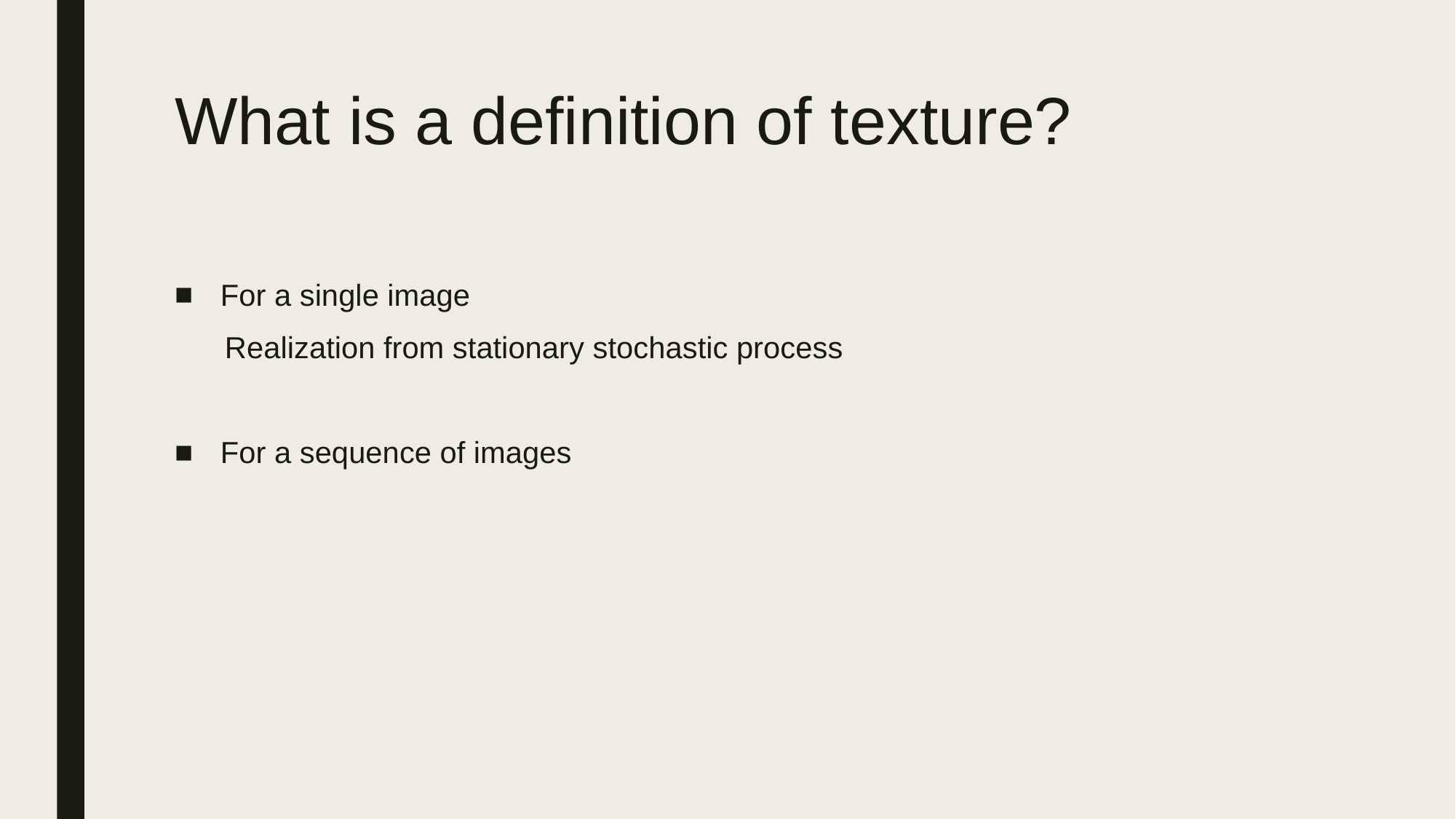

# What is a definition of texture?
For a single image
      Realization from stationary stochastic process

For a sequence of images